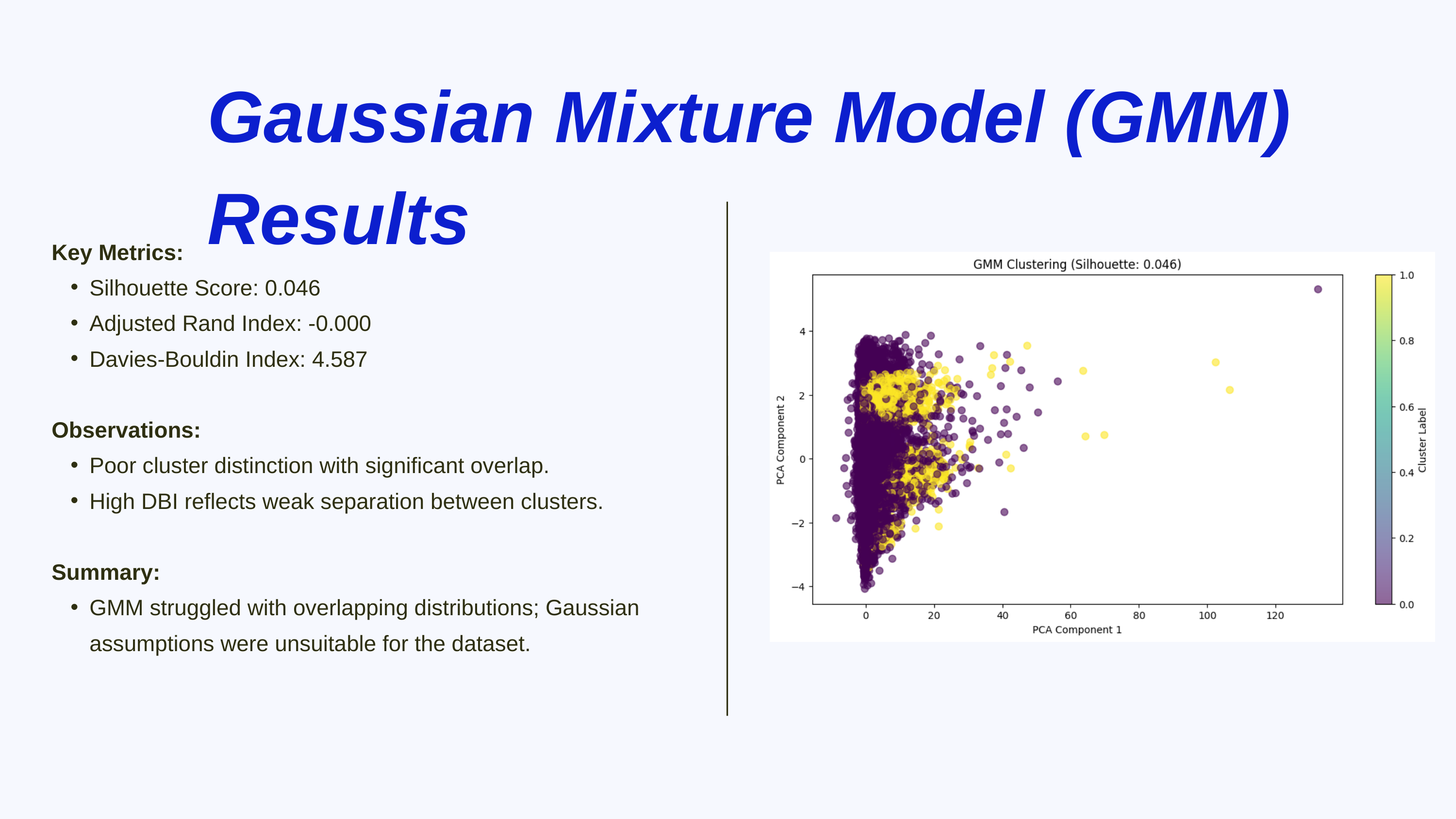

Gaussian Mixture Model (GMM) Results

Key Metrics:
Silhouette Score: 0.046
Adjusted Rand Index: -0.000
Davies-Bouldin Index: 4.587

Observations:
Poor cluster distinction with significant overlap.
High DBI reflects weak separation between clusters.

Summary:
GMM struggled with overlapping distributions; Gaussian assumptions were unsuitable for the dataset.